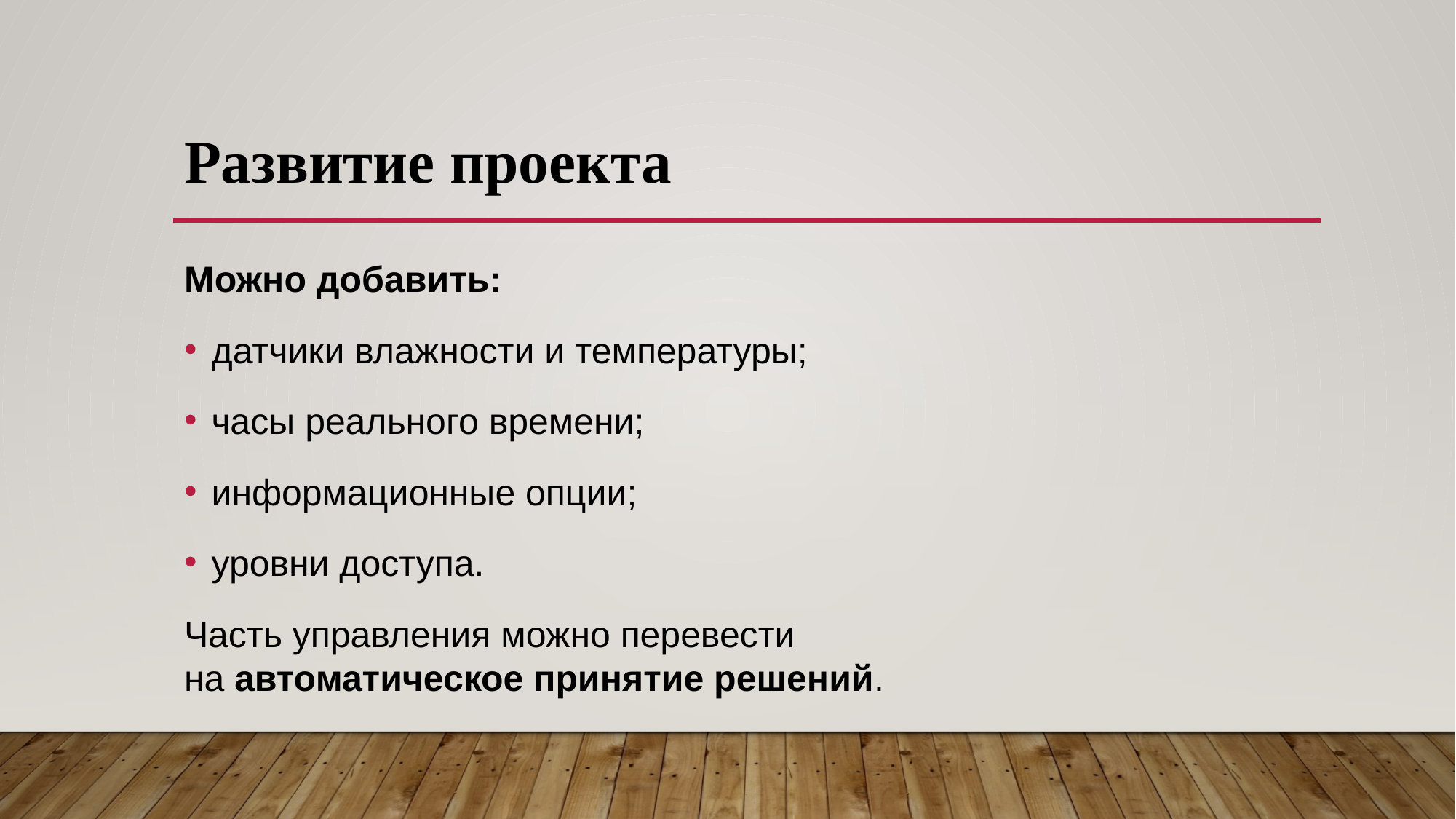

# Развитие проекта
Можно добавить:
датчики влажности и температуры;
часы реального времени;
информационные опции;
уровни доступа.
Часть управления можно перевести
на автоматическое принятие решений.